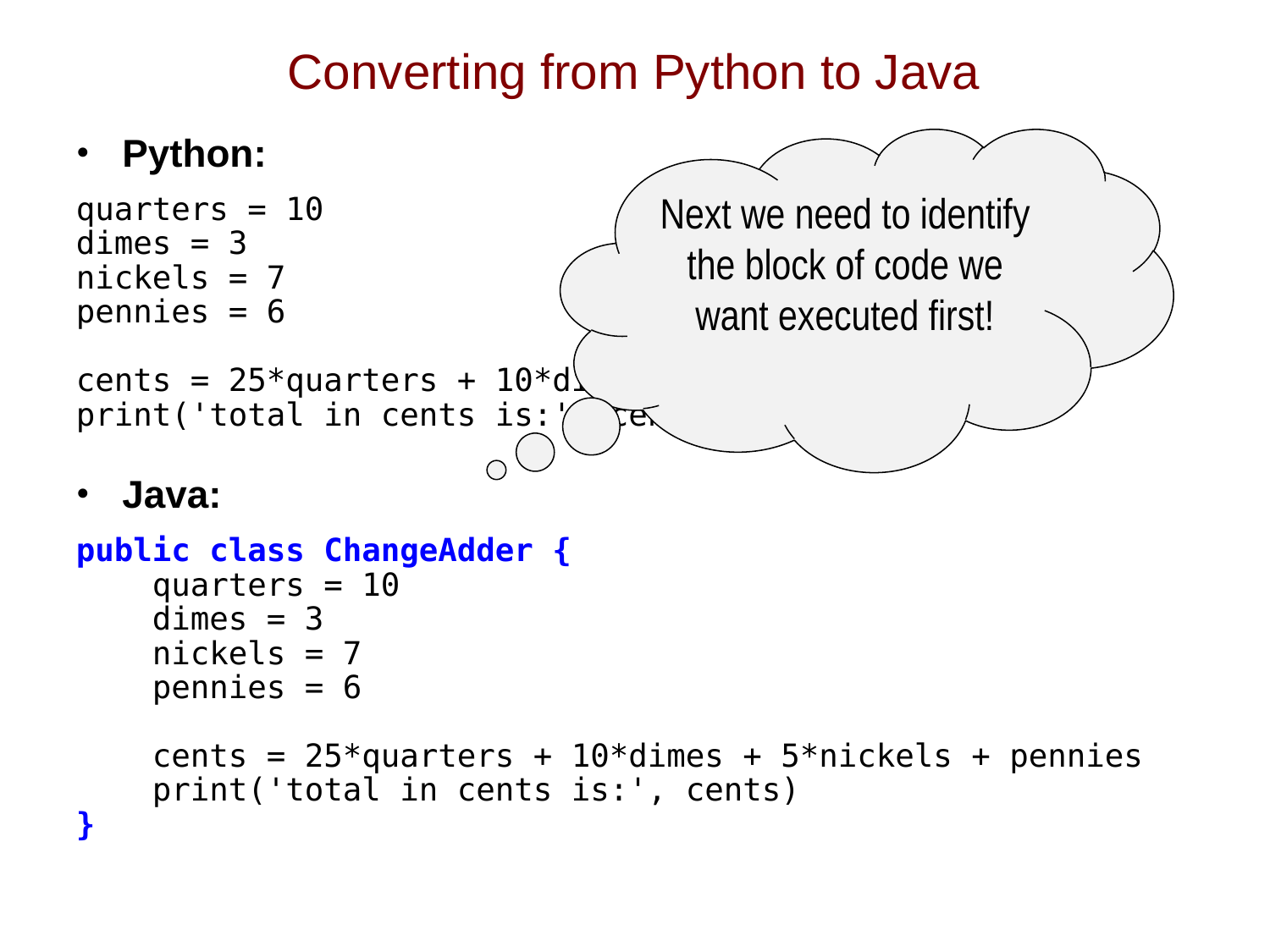

# Converting from Python to Java
Python:
quarters = 10
dimes = 3
nickels = 7
pennies = 6

cents = 25*quarters + 10*dimes + 5*nickels + pennies
print('total in cents is:', cents)
Java:
public class ChangeAdder {
    quarters = 10
    dimes = 3
    nickels = 7
    pennies = 6

    cents = 25*quarters + 10*dimes + 5*nickels + pennies
    print('total in cents is:', cents)
}

Next we need to identify the block of code we want executed first!